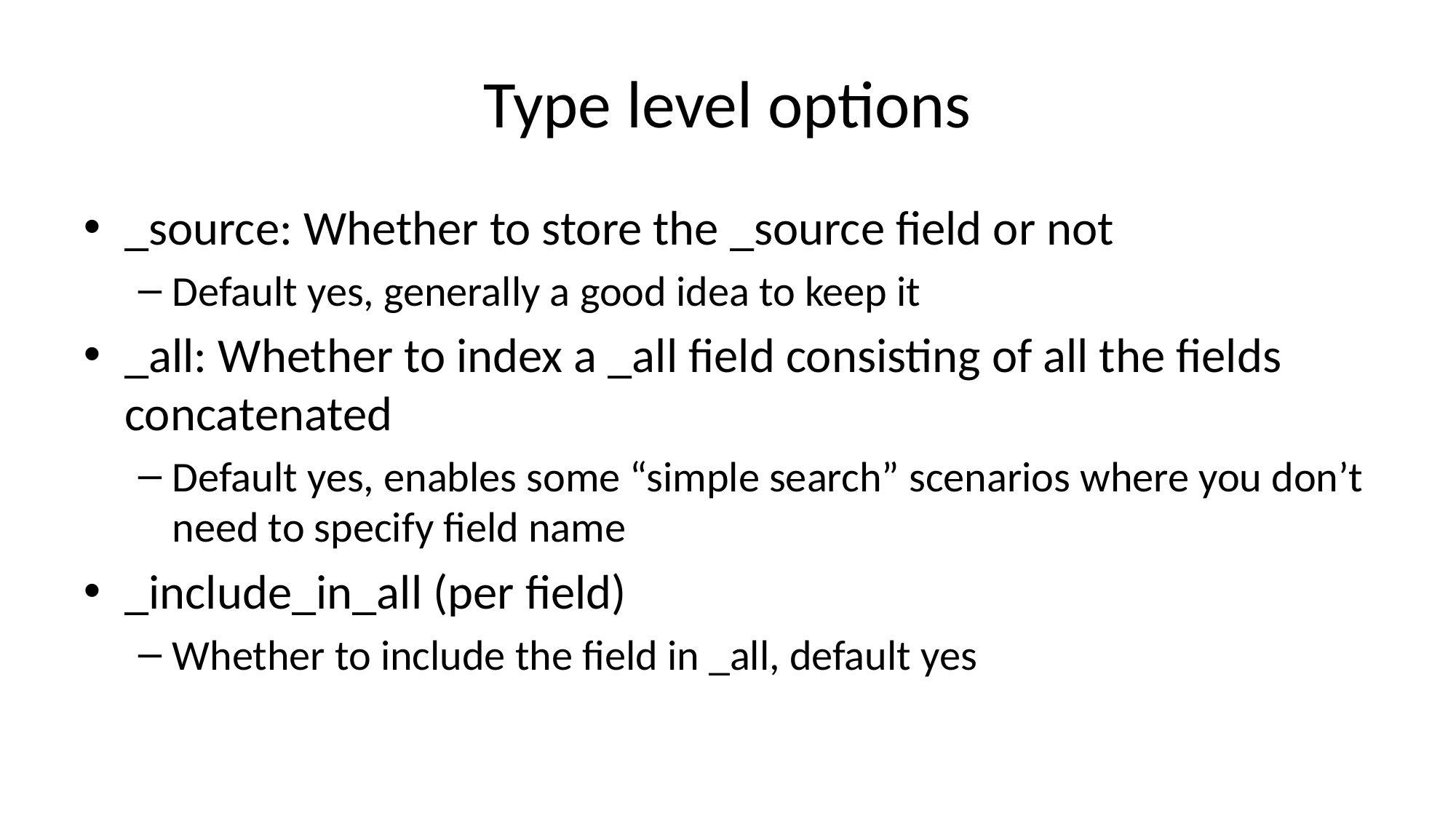

# Type level options
_source: Whether to store the _source field or not
Default yes, generally a good idea to keep it
_all: Whether to index a _all field consisting of all the fields concatenated
Default yes, enables some “simple search” scenarios where you don’t need to specify field name
_include_in_all (per field)
Whether to include the field in _all, default yes